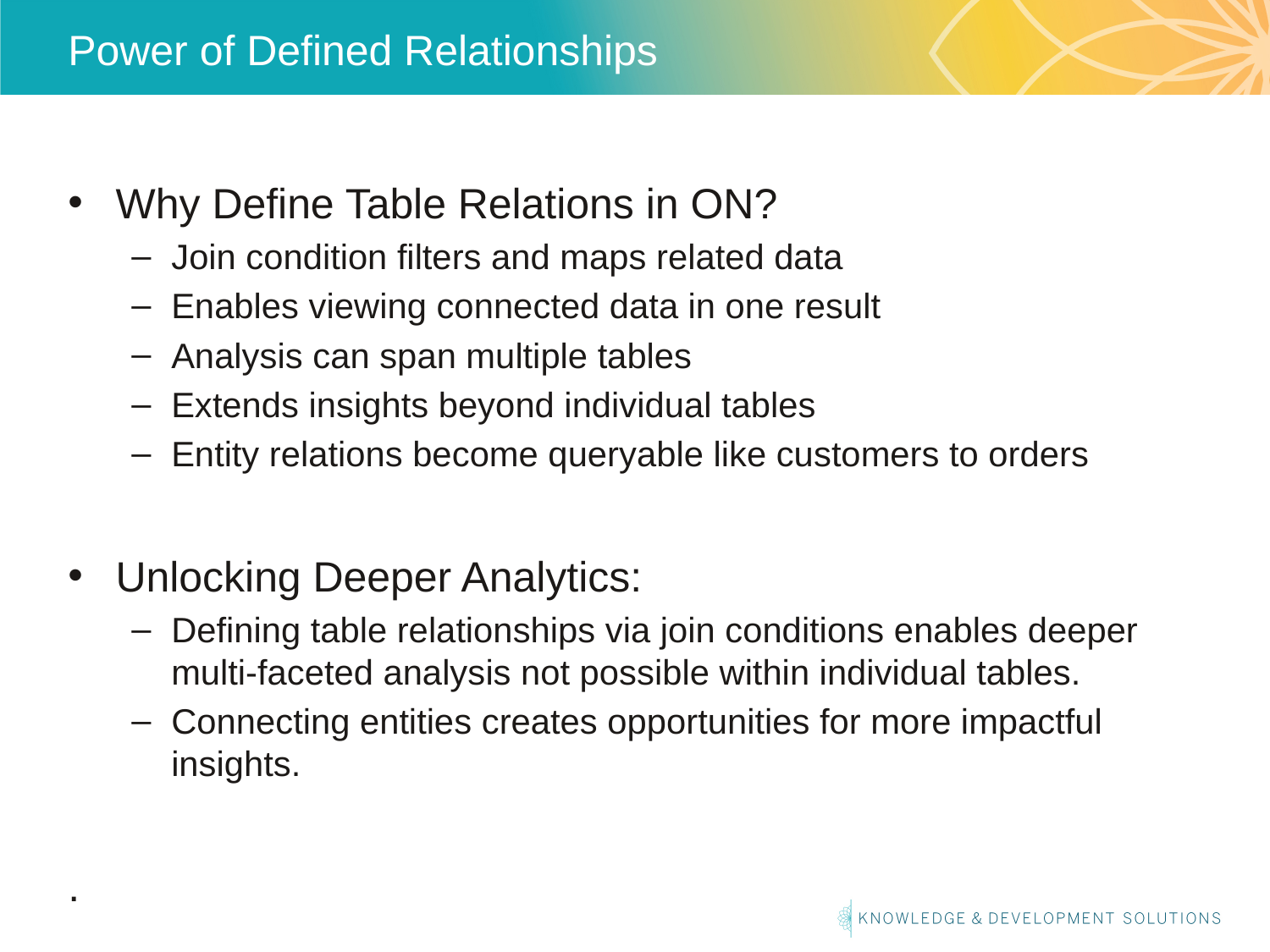

# Power of Defined Relationships
Why Define Table Relations in ON?
Join condition filters and maps related data
Enables viewing connected data in one result
Analysis can span multiple tables
Extends insights beyond individual tables
Entity relations become queryable like customers to orders

Unlocking Deeper Analytics:
Defining table relationships via join conditions enables deeper multi-faceted analysis not possible within individual tables.
Connecting entities creates opportunities for more impactful insights.

.